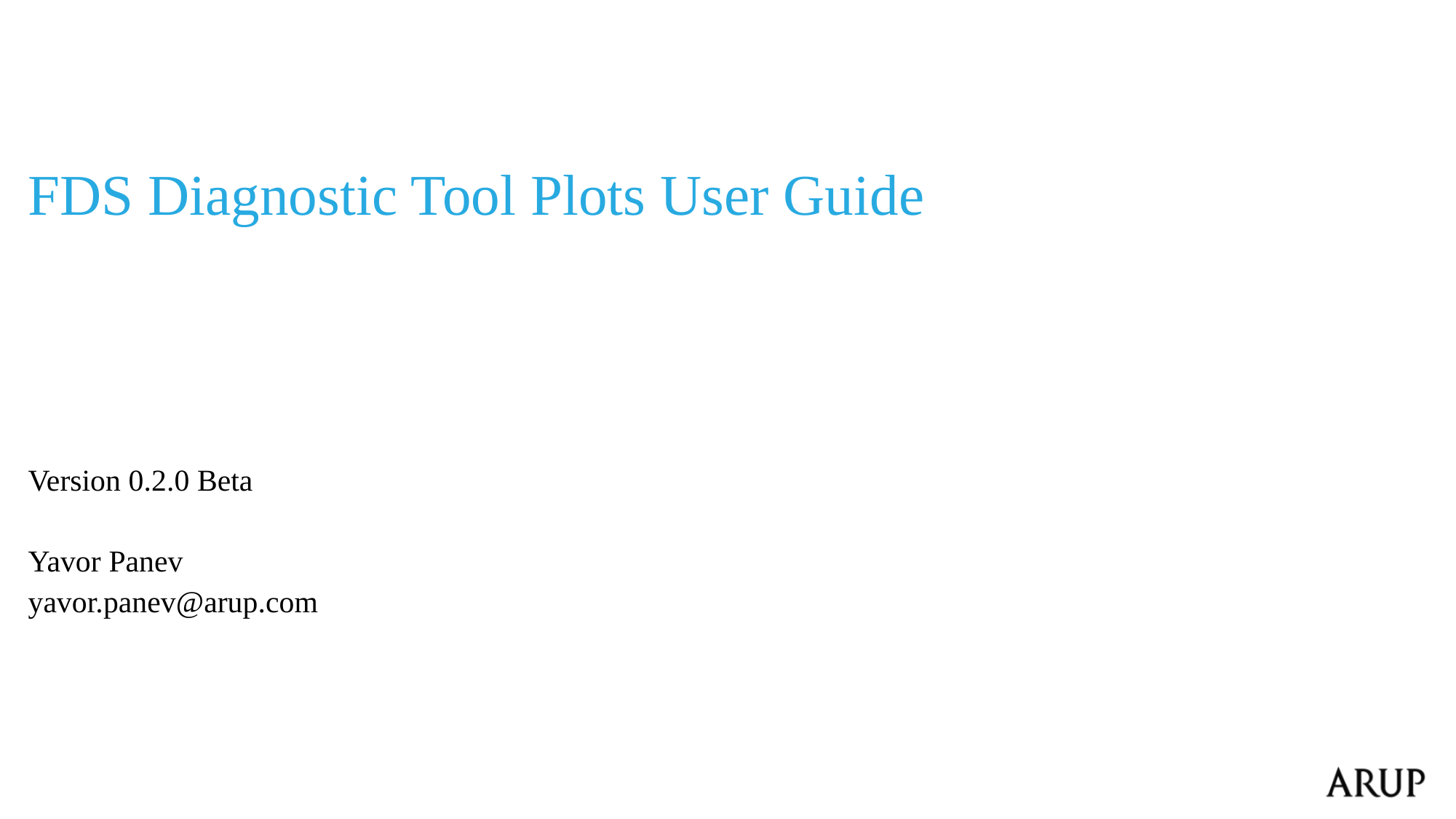

# FDS Diagnostic Tool Plots User Guide
Version 0.2.0 Beta

Yavor Panev
yavor.panev@arup.com